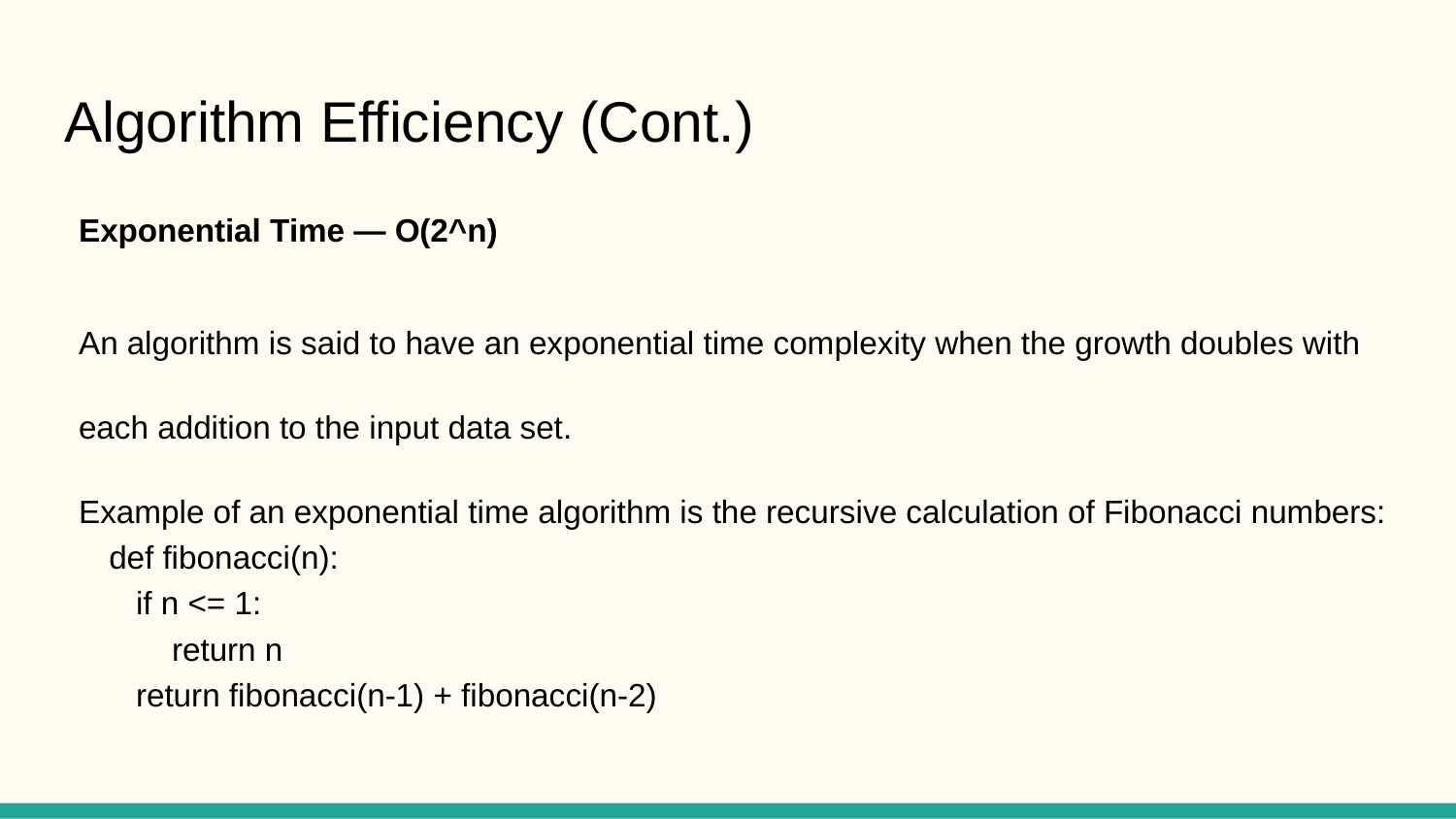

# Algorithm Efficiency (Cont.)
Exponential Time — O(2^n)
An algorithm is said to have an exponential time complexity when the growth doubles with each addition to the input data set.
Example of an exponential time algorithm is the recursive calculation of Fibonacci numbers:
def fibonacci(n):
   if n <= 1:
       return n
   return fibonacci(n-1) + fibonacci(n-2)